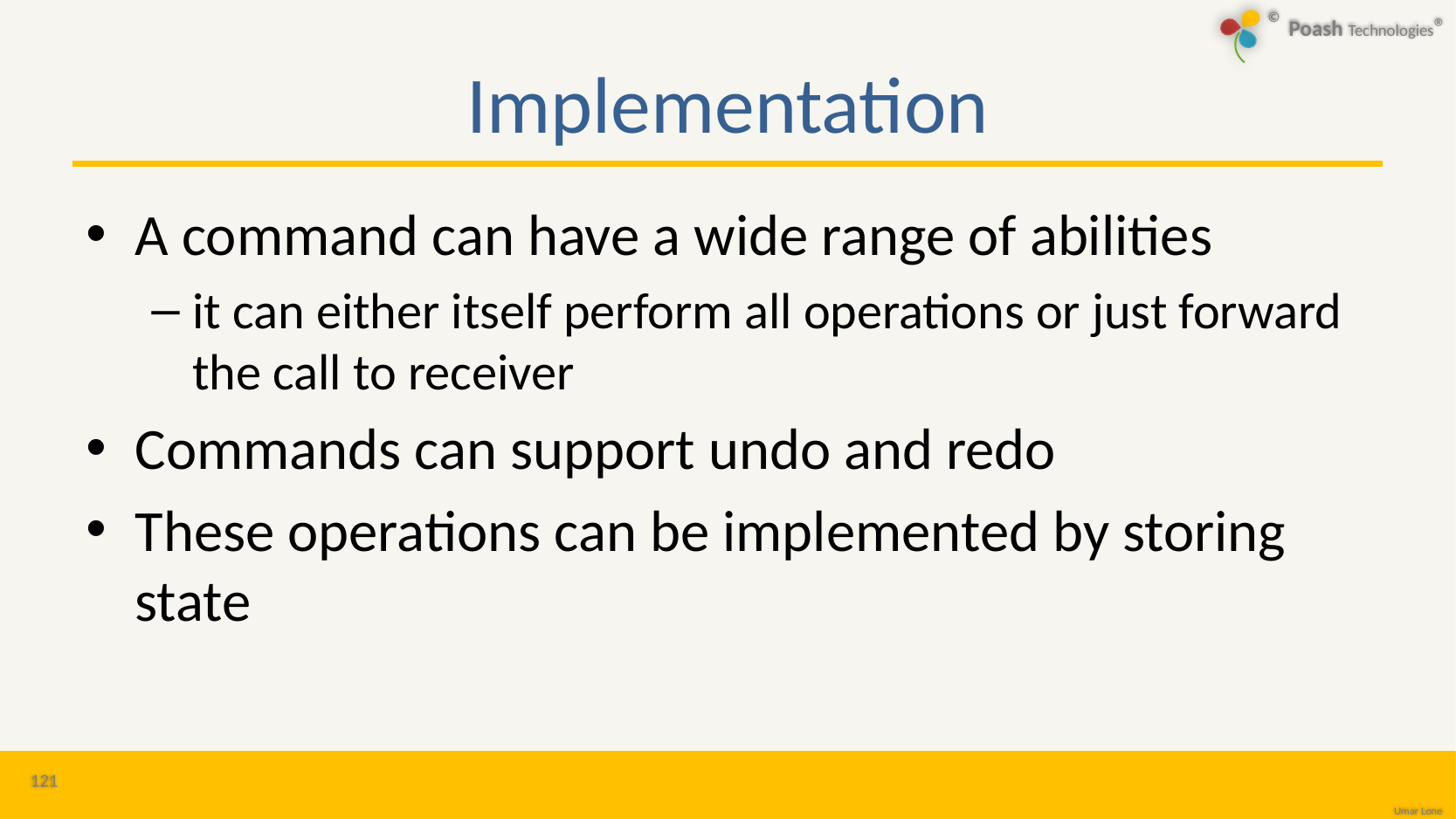

# Implementation
A command can have a wide range of abilities
it can either itself perform all operations or just forward the call to receiver
Commands can support undo and redo
These operations can be implemented by storing state
121